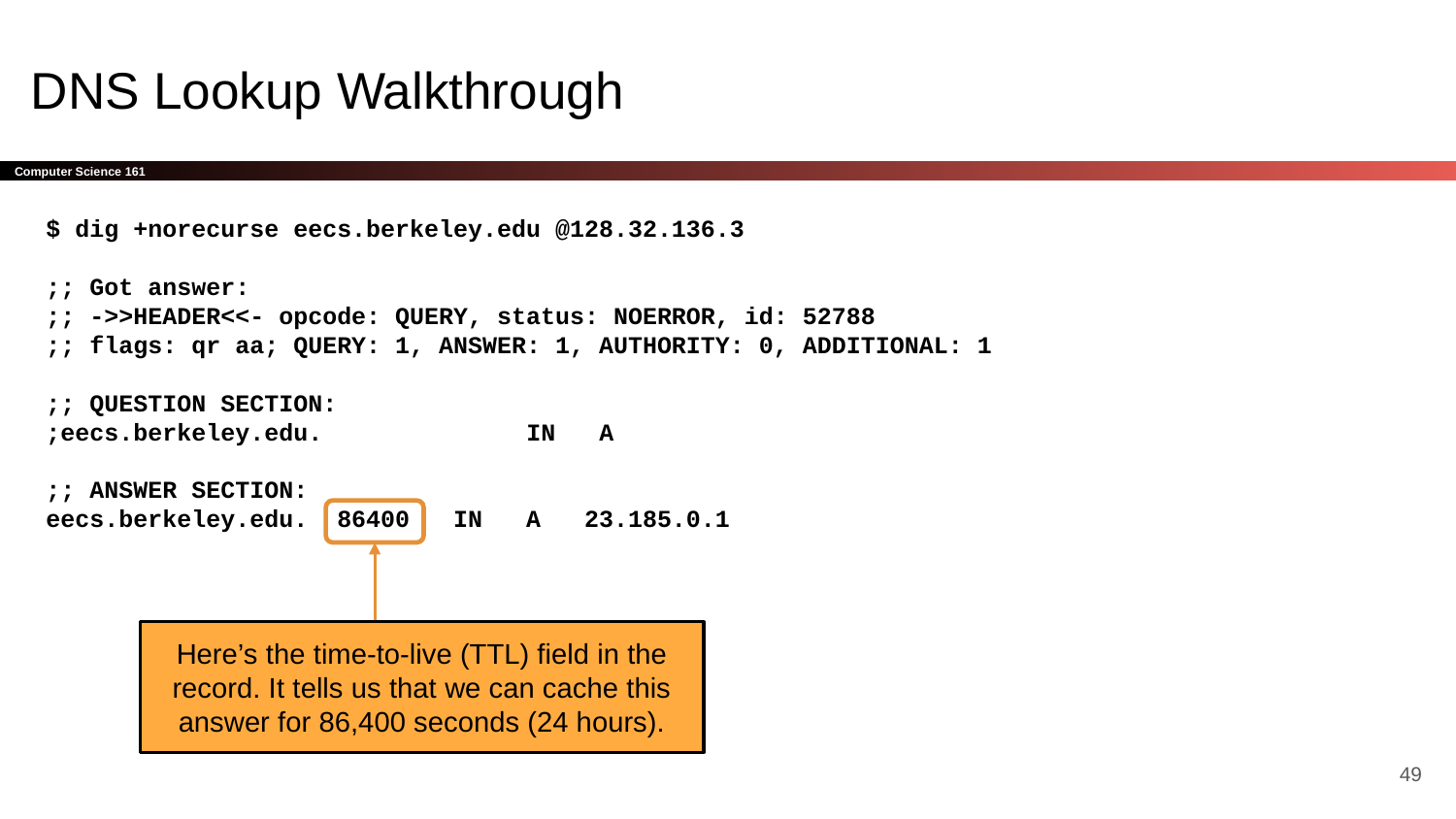

# DNS Lookup Walkthrough
$ dig +norecurse eecs.berkeley.edu @128.32.136.3

;; Got answer:
;; ->>HEADER<<- opcode: QUERY, status: NOERROR, id: 52788
;; flags: qr aa; QUERY: 1, ANSWER: 1, AUTHORITY: 0, ADDITIONAL: 1

;; QUESTION SECTION:
;eecs.berkeley.edu.     	   IN   A

;; ANSWER SECTION:
eecs.berkeley.edu.  86400   IN   A   23.185.0.1

Here’s the time-to-live (TTL) field in the record. It tells us that we can cache this answer for 86,400 seconds (24 hours).
49